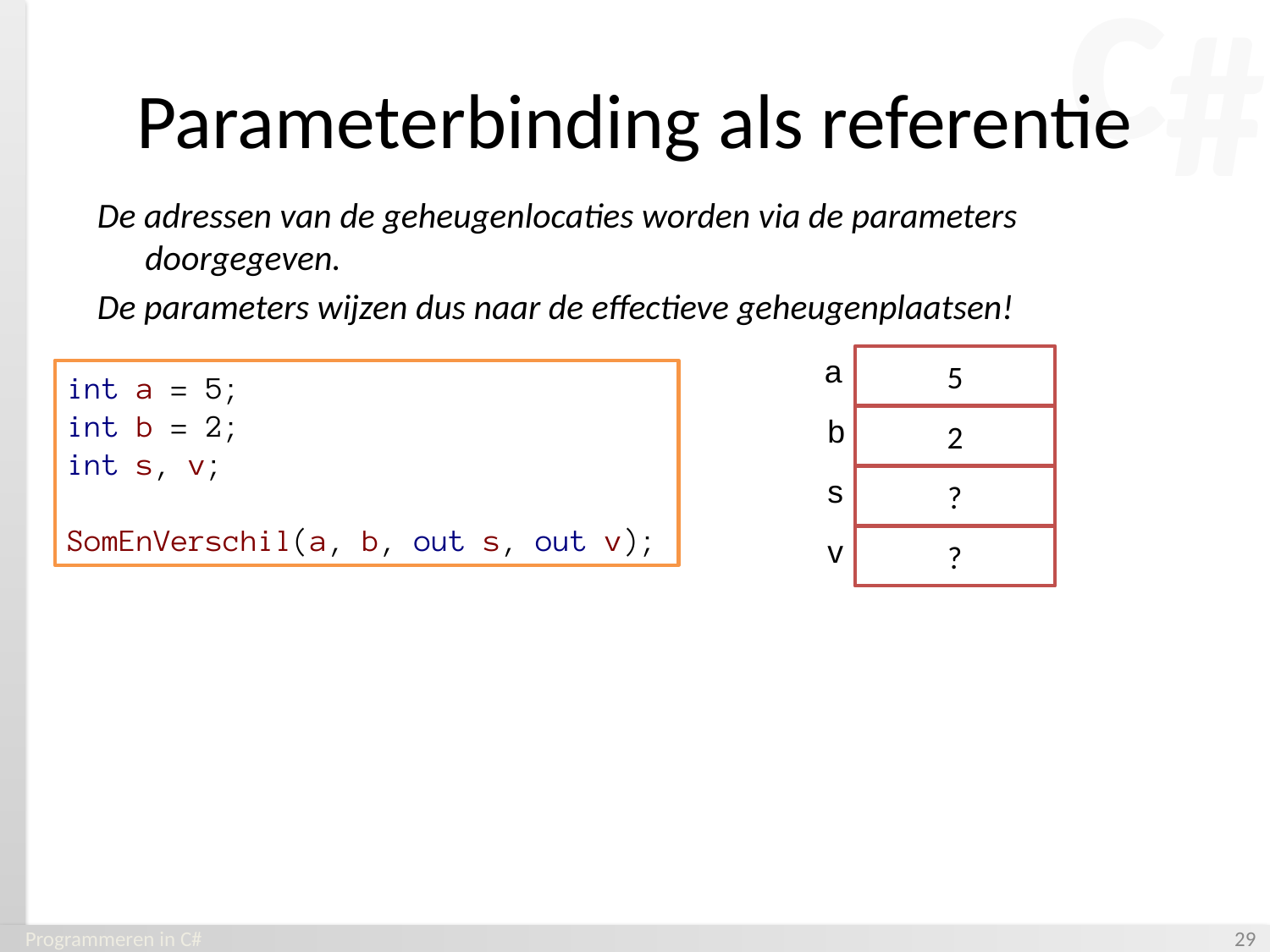

# Parameterbinding als referentie
De adressen van de geheugenlocaties worden via de parameters doorgegeven.
De parameters wijzen dus naar de effectieve geheugenplaatsen!
a
5
int a = 5;
int b = 2;
int s, v;
SomEnVerschil(a, b, out s, out v);
b
2
s
?
v
?
Programmeren in C#
29